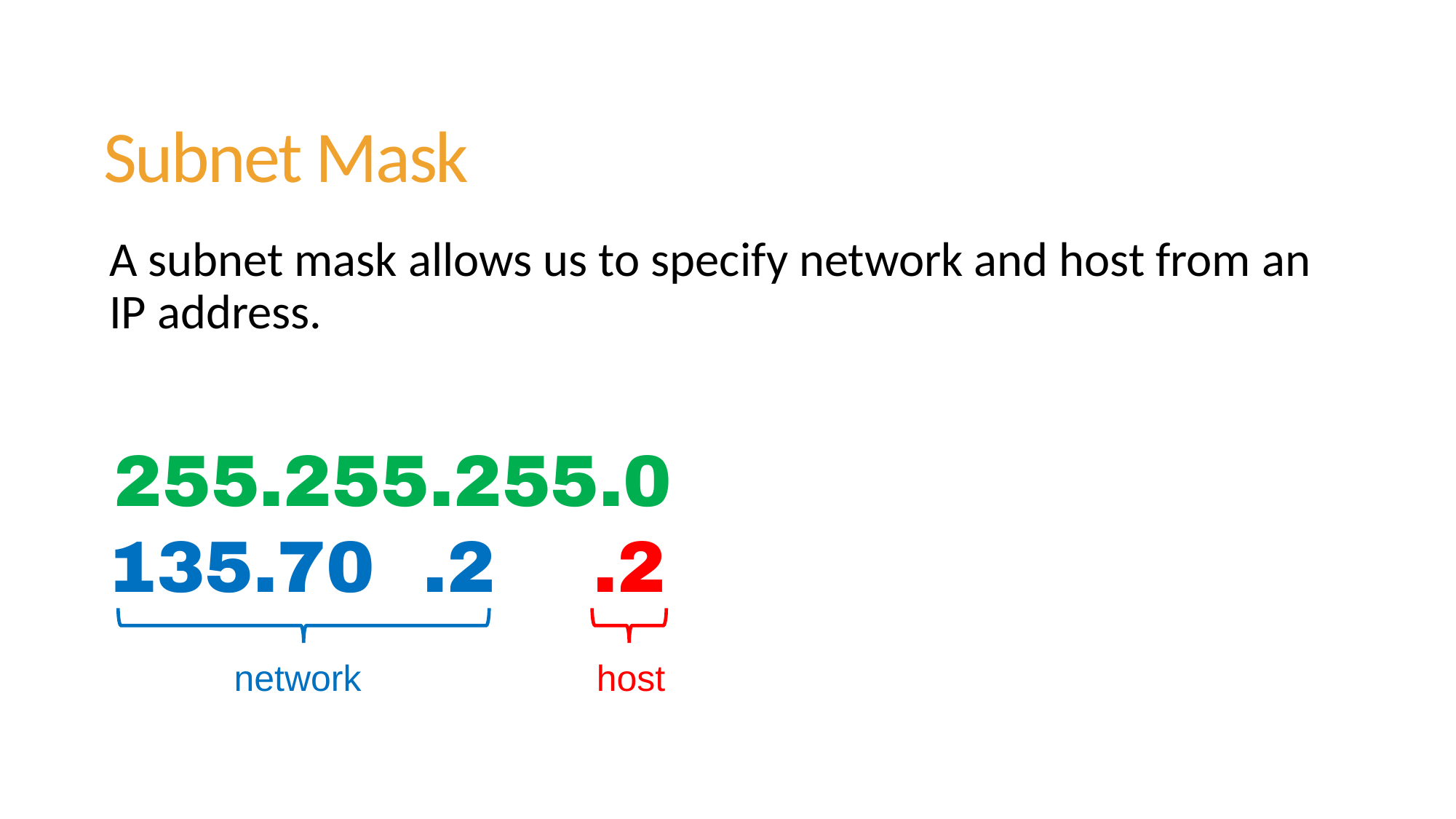

Subnet Mask
A subnet mask allows us to specify network and host from an IP address.

255.255.255.0

135.70  .2    .2

network
host